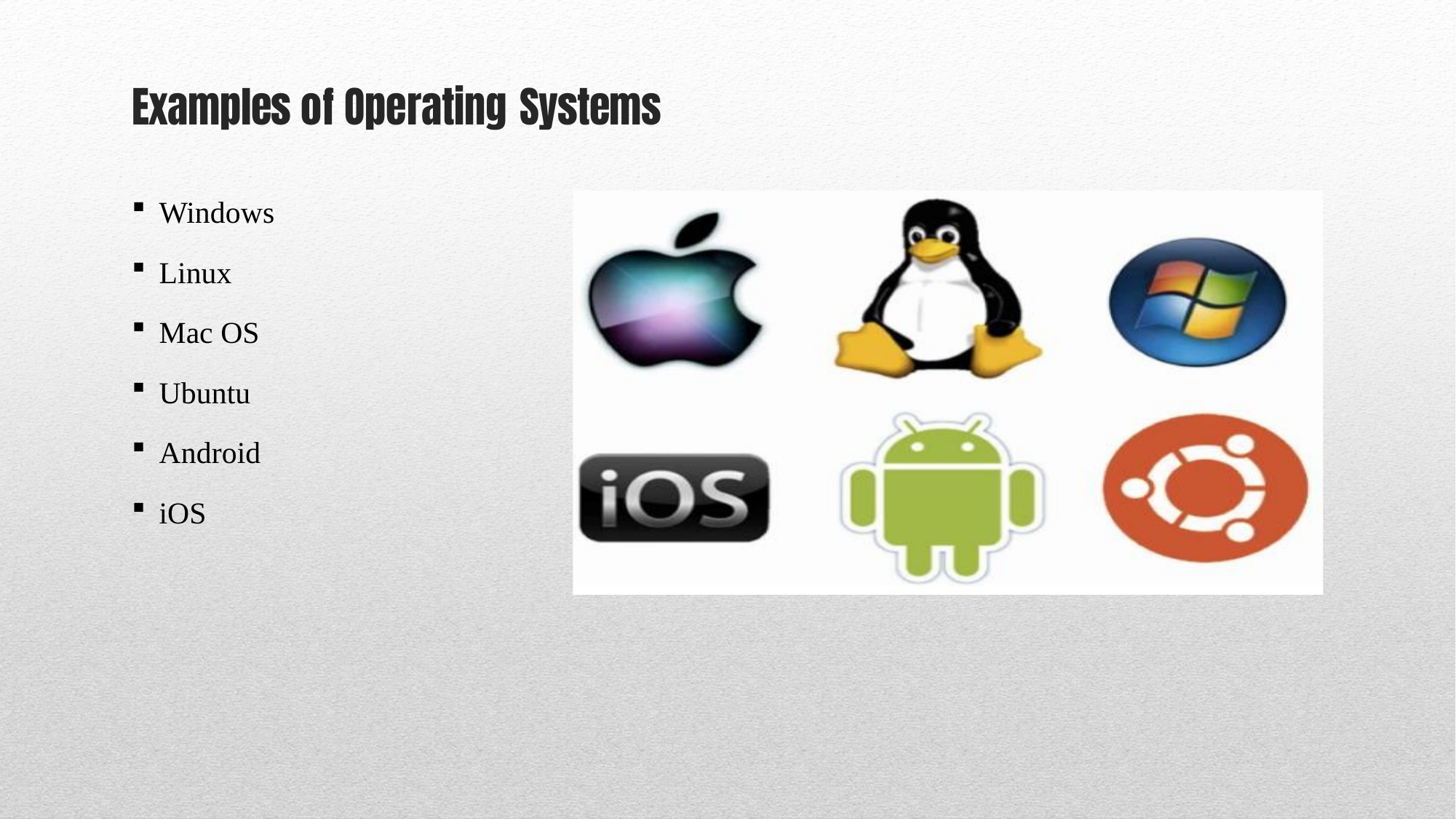

# Examples of Operating Systems

Windows
Linux
Mac OS
Ubuntu
Android
iOS